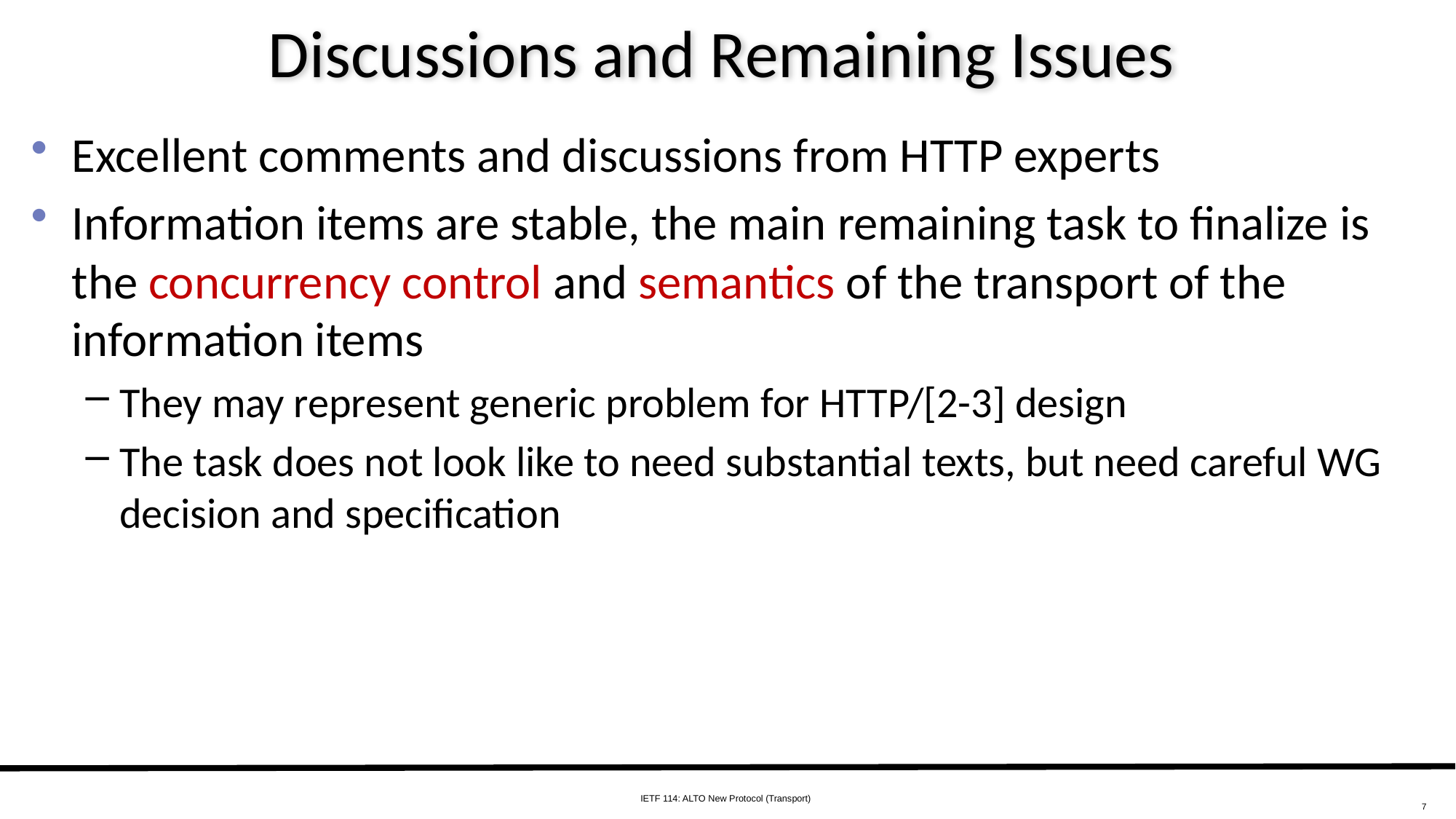

# Discussions and Remaining Issues
Excellent comments and discussions from HTTP experts
Information items are stable, the main remaining task to finalize is the concurrency control and semantics of the transport of the information items
They may represent generic problem for HTTP/[2-3] design
The task does not look like to need substantial texts, but need careful WG decision and specification